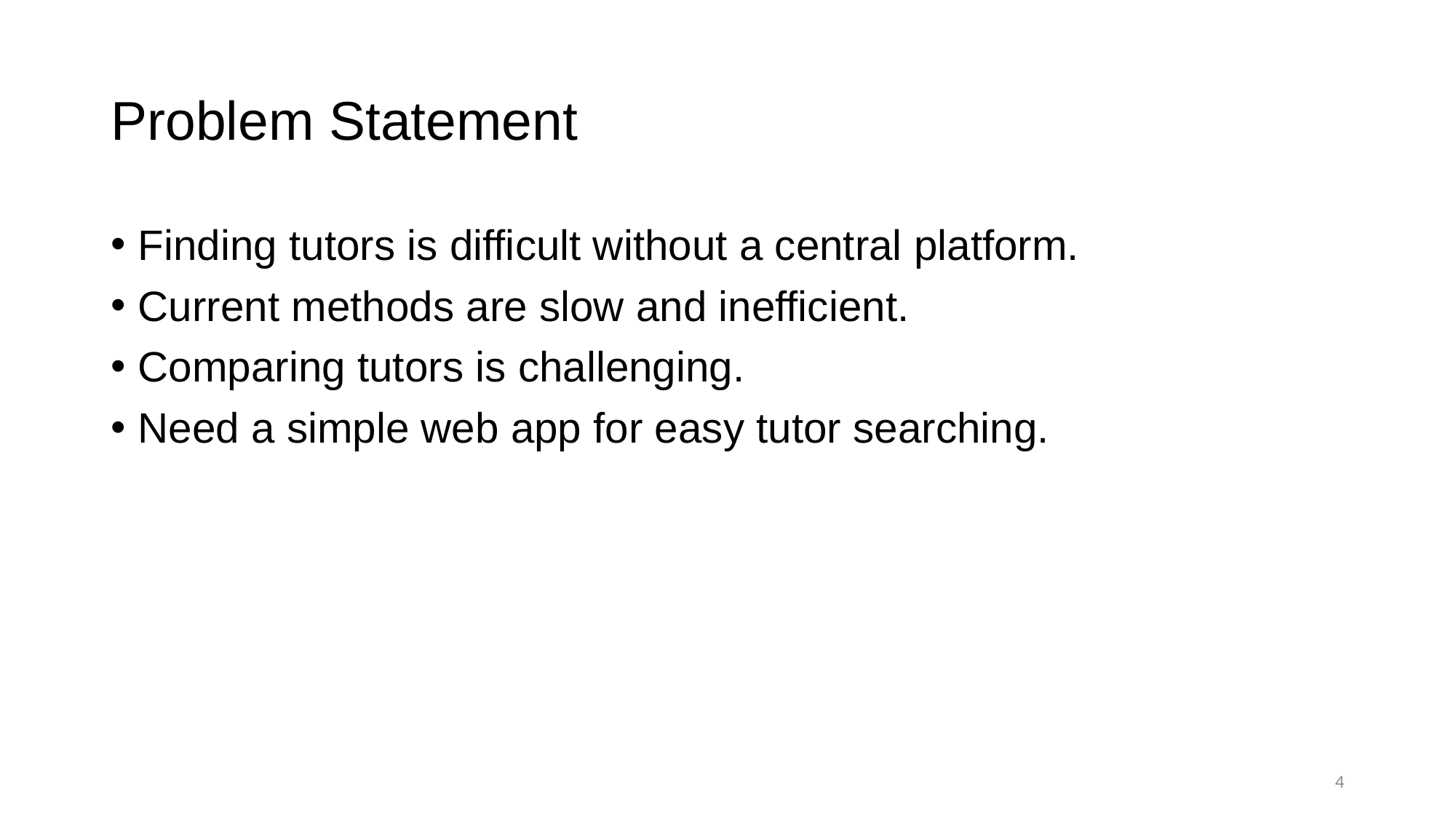

# Problem Statement
Finding tutors is difficult without a central platform.
Current methods are slow and inefficient.
Comparing tutors is challenging.
Need a simple web app for easy tutor searching.
4